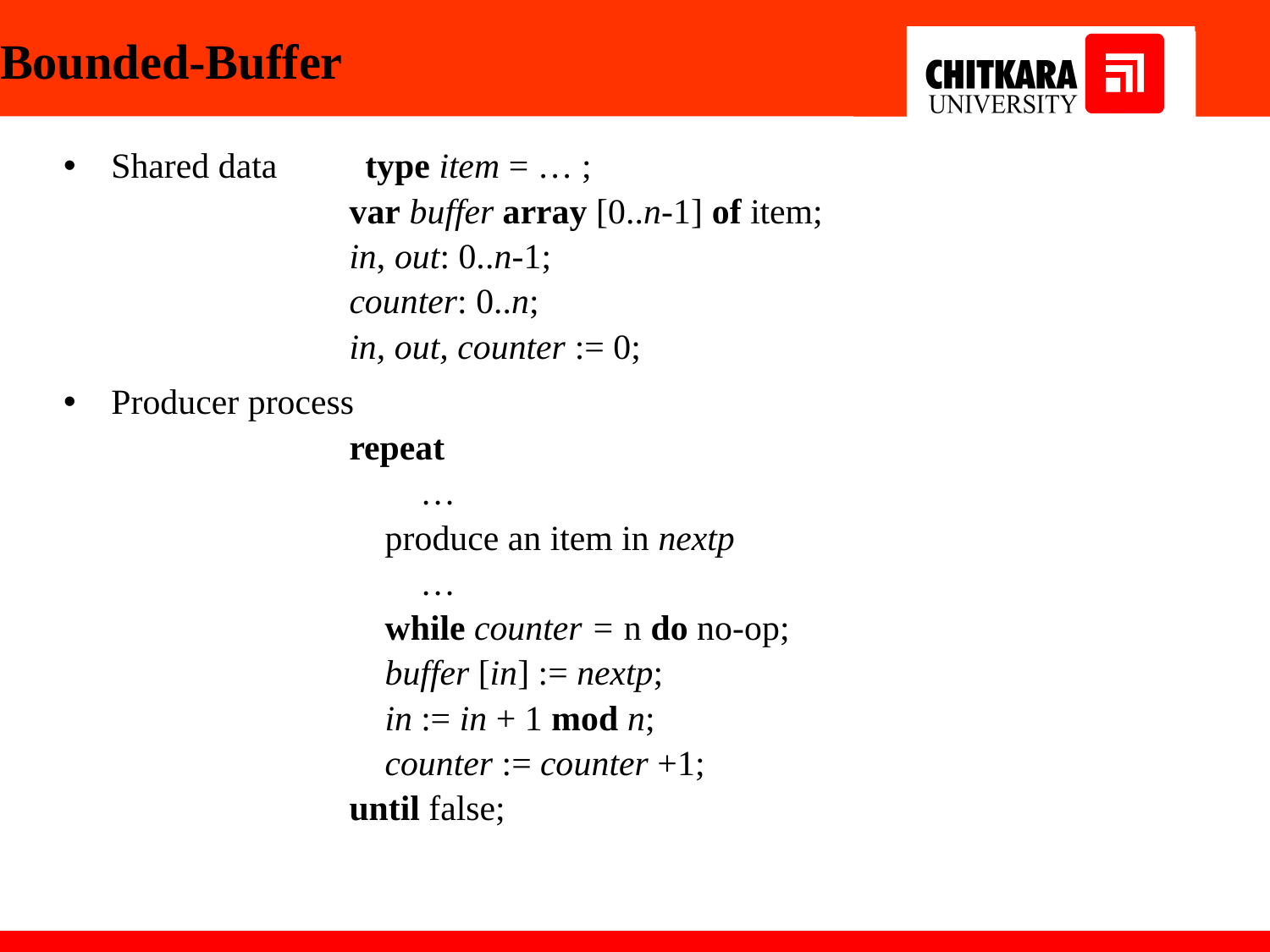

# Bounded-Buffer
Shared data 	type item = … ;
			var buffer array [0..n-1] of item;
			in, out: 0..n-1;
			counter: 0..n;
			in, out, counter := 0;
Producer process
			repeat
			        …
			    produce an item in nextp
			        …
			    while counter = n do no-op;
			    buffer [in] := nextp;
			    in := in + 1 mod n;
			    counter := counter +1;
			until false;